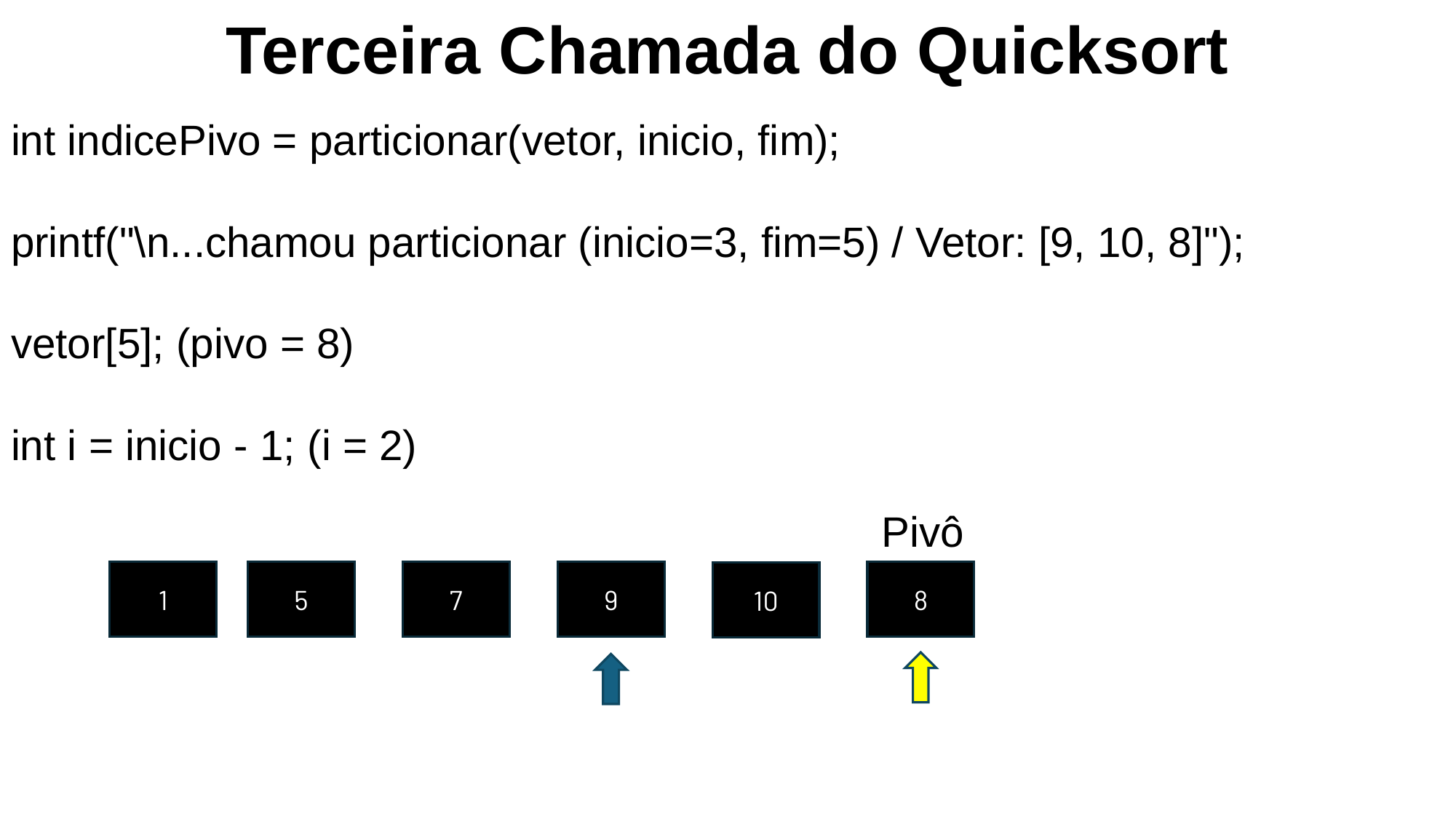

Terceira Chamada do Quicksort

int indicePivo = particionar(vetor, inicio, fim);

printf("\n...chamou particionar (inicio=3, fim=5) / Vetor: [9, 10, 8]");

vetor[5]; (pivo = 8)

int i = inicio - 1; (i = 2)

Pivô
1
8
5
7
9
10